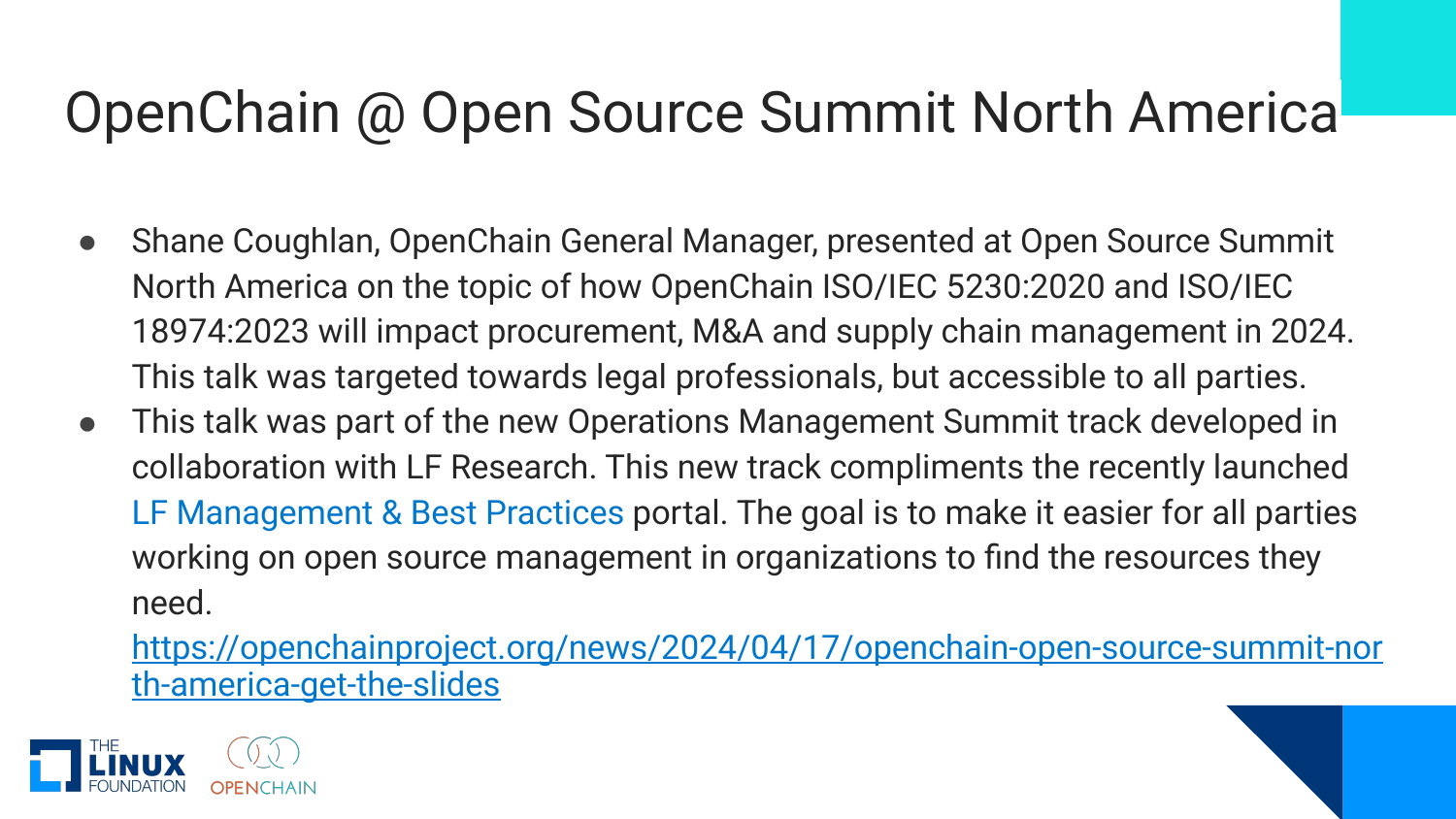

# OpenChain @ Open Source Summit North America
Shane Coughlan, OpenChain General Manager, presented at Open Source Summit North America on the topic of how OpenChain ISO/IEC 5230:2020 and ISO/IEC 18974:2023 will impact procurement, M&A and supply chain management in 2024. This talk was targeted towards legal professionals, but accessible to all parties.
This talk was part of the new Operations Management Summit track developed in collaboration with LF Research. This new track compliments the recently launched LF Management & Best Practices portal. The goal is to make it easier for all parties working on open source management in organizations to find the resources they need.
https://openchainproject.org/news/2024/04/17/openchain-open-source-summit-north-america-get-the-slides